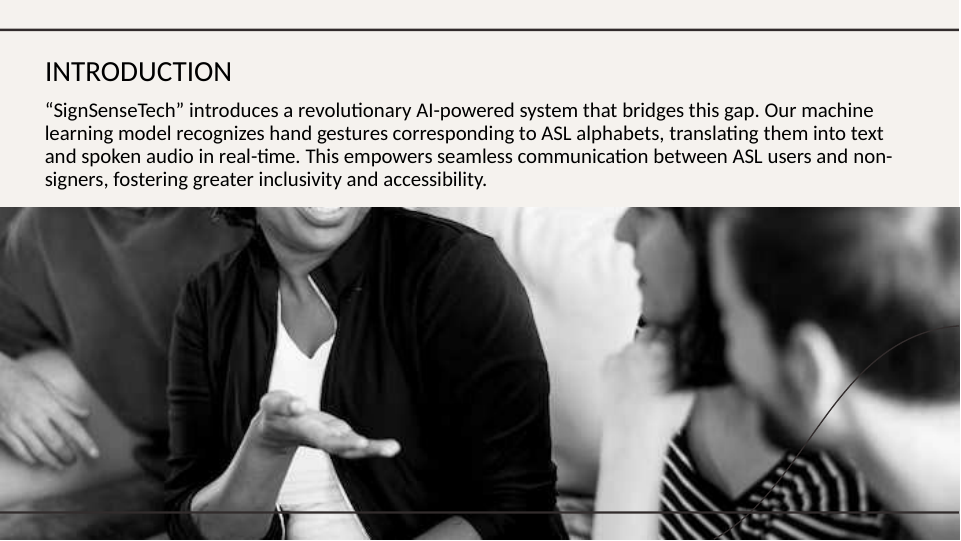

INTRODUCTION
“SignSenseTech” introduces a revolutionary AI-powered system that bridges this gap. Our machine learning model recognizes hand gestures corresponding to ASL alphabets, translating them into text and spoken audio in real-time. This empowers seamless communication between ASL users and non-signers, fostering greater inclusivity and accessibility.